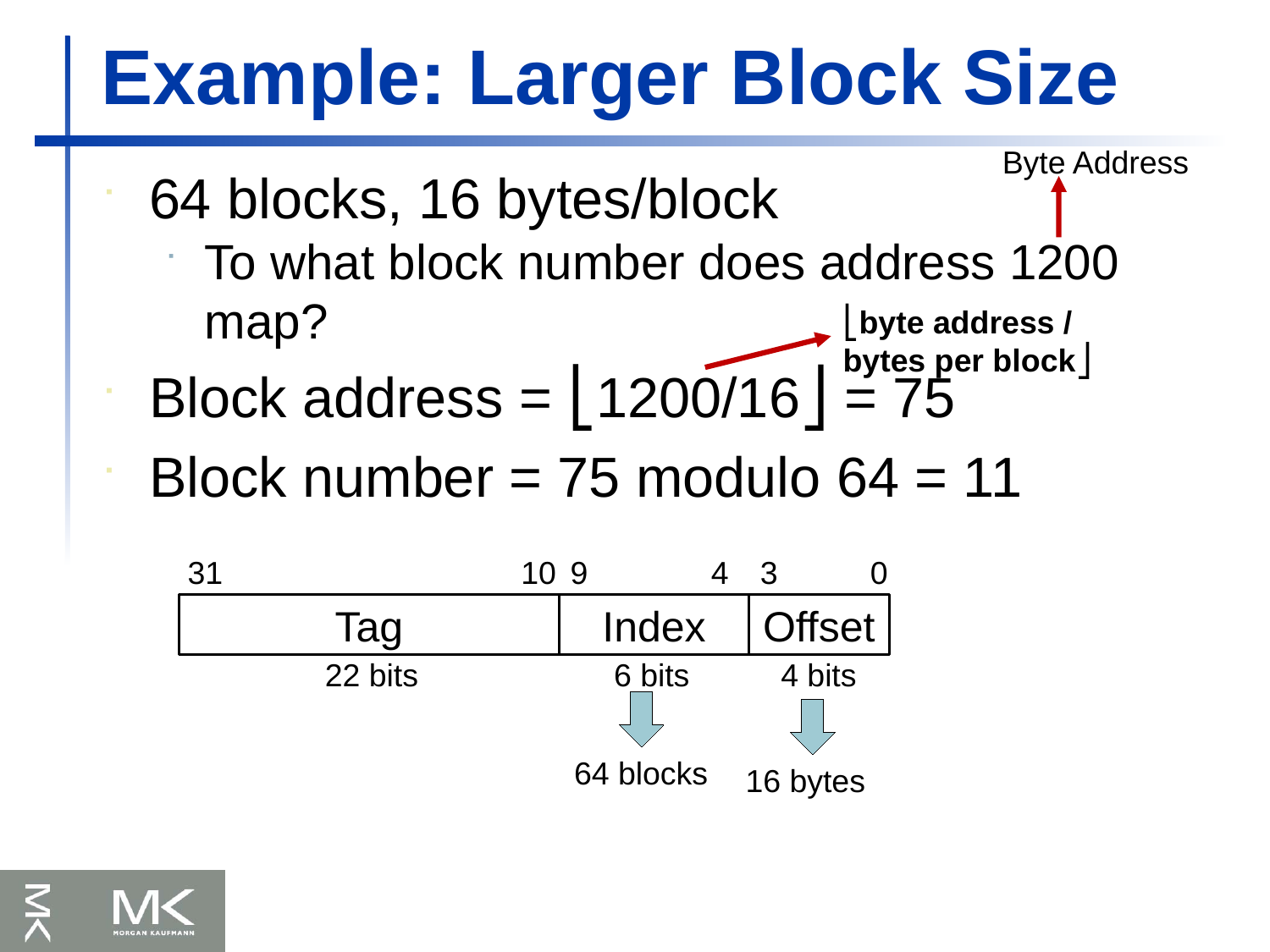

Example: Larger Block Size
Byte Address
64 blocks, 16 bytes/block
To what block number does address 1200 map?
Block address = ⎣1200/16⎦ = 75
Block number = 75 modulo 64 = 11

⎣byte address /
bytes per block⎦

31
10
9
4
3
0
Tag

Index

Offset

22 bits
6 bits
4 bits

64 blocks
16 bytes
18